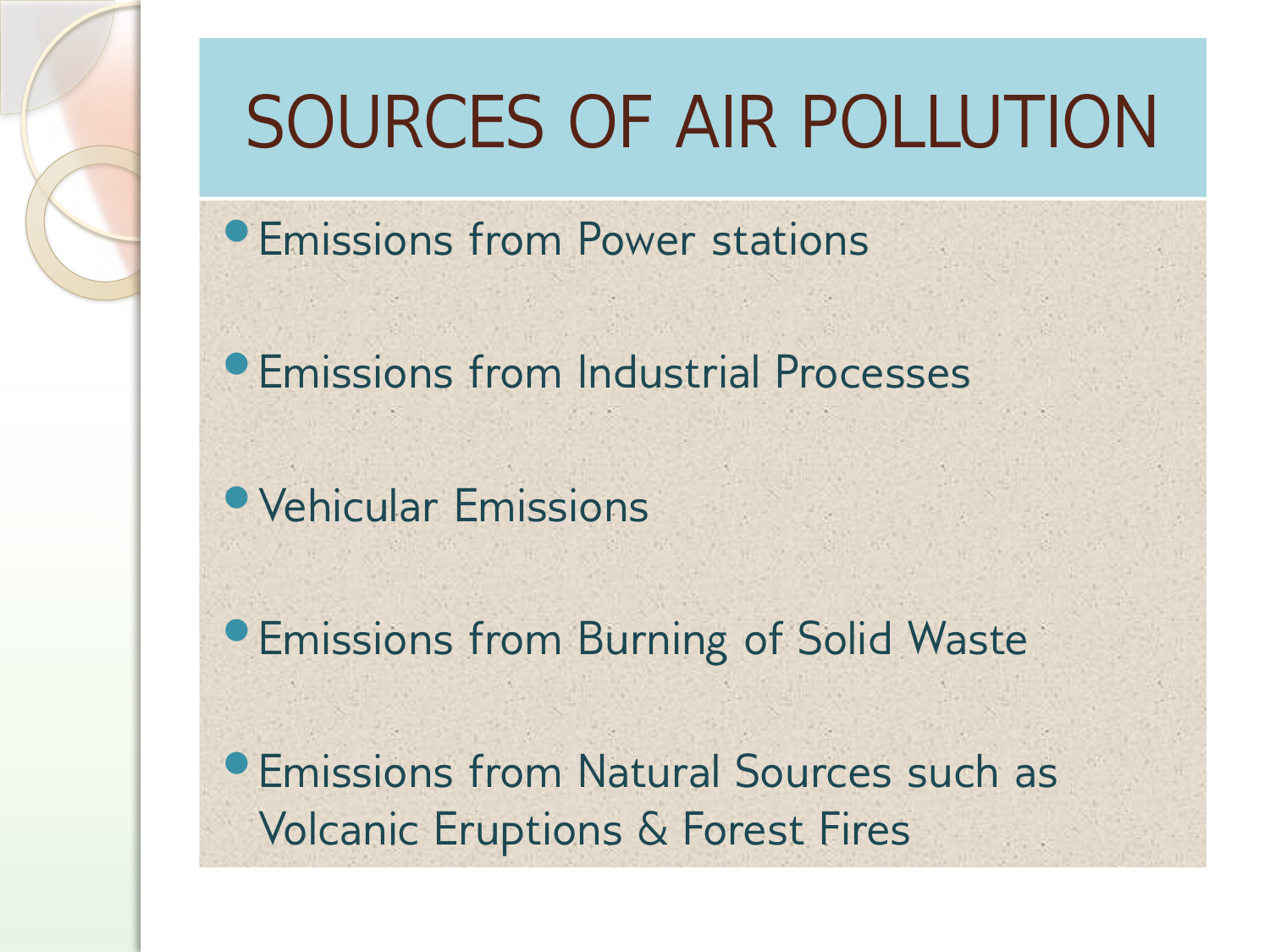

# SOURCES OF AIR POLLUTION
Emissions from Power stations

Emissions from Industrial Processes

Vehicular Emissions

Emissions from Burning of Solid Waste

Emissions from Natural Sources such as Volcanic Eruptions & Forest Fires